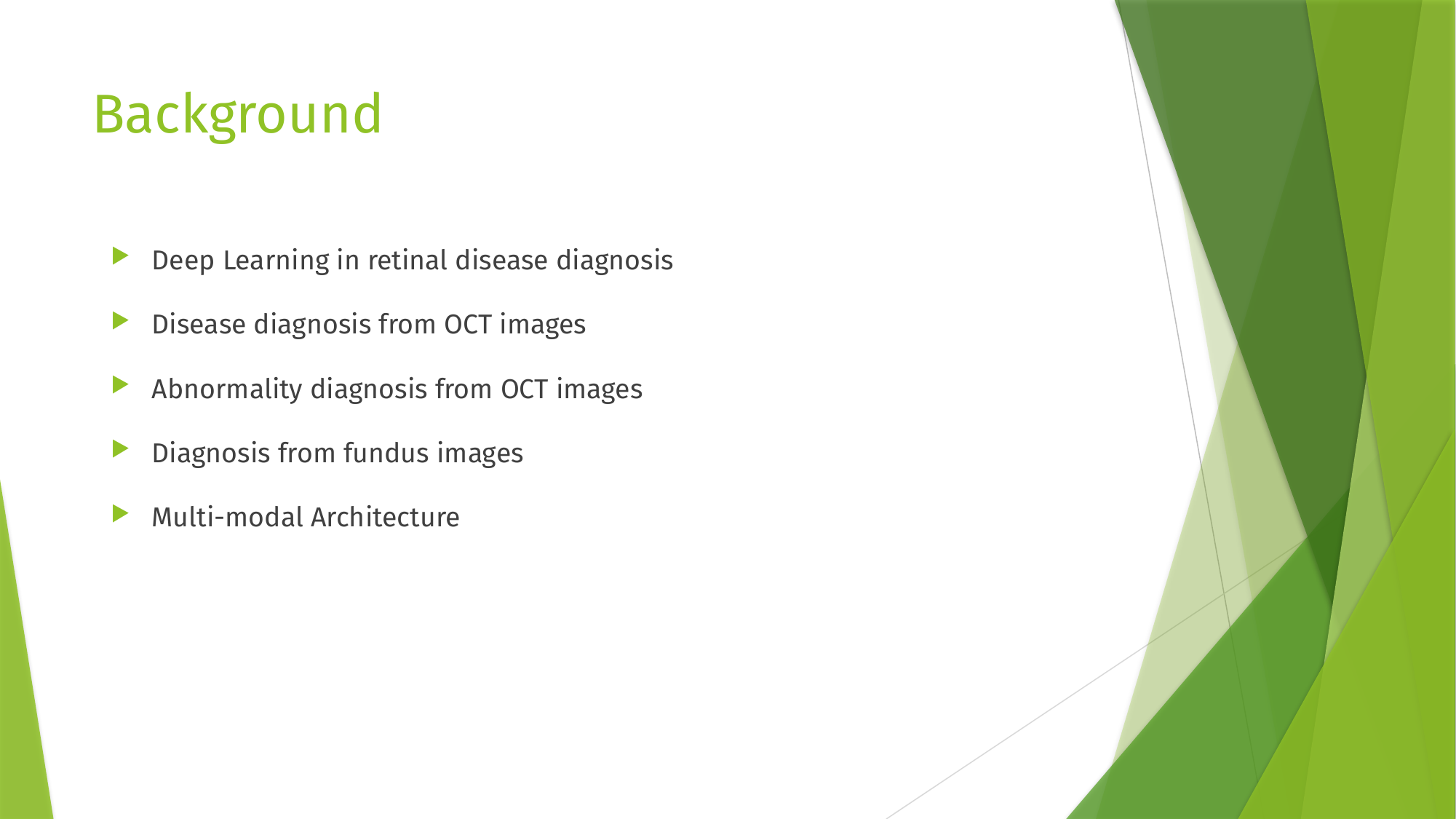

# Background
Deep Learning in retinal disease diagnosis
Disease diagnosis from OCT images
Abnormality diagnosis from OCT images
Diagnosis from fundus images
Multi-modal Architecture